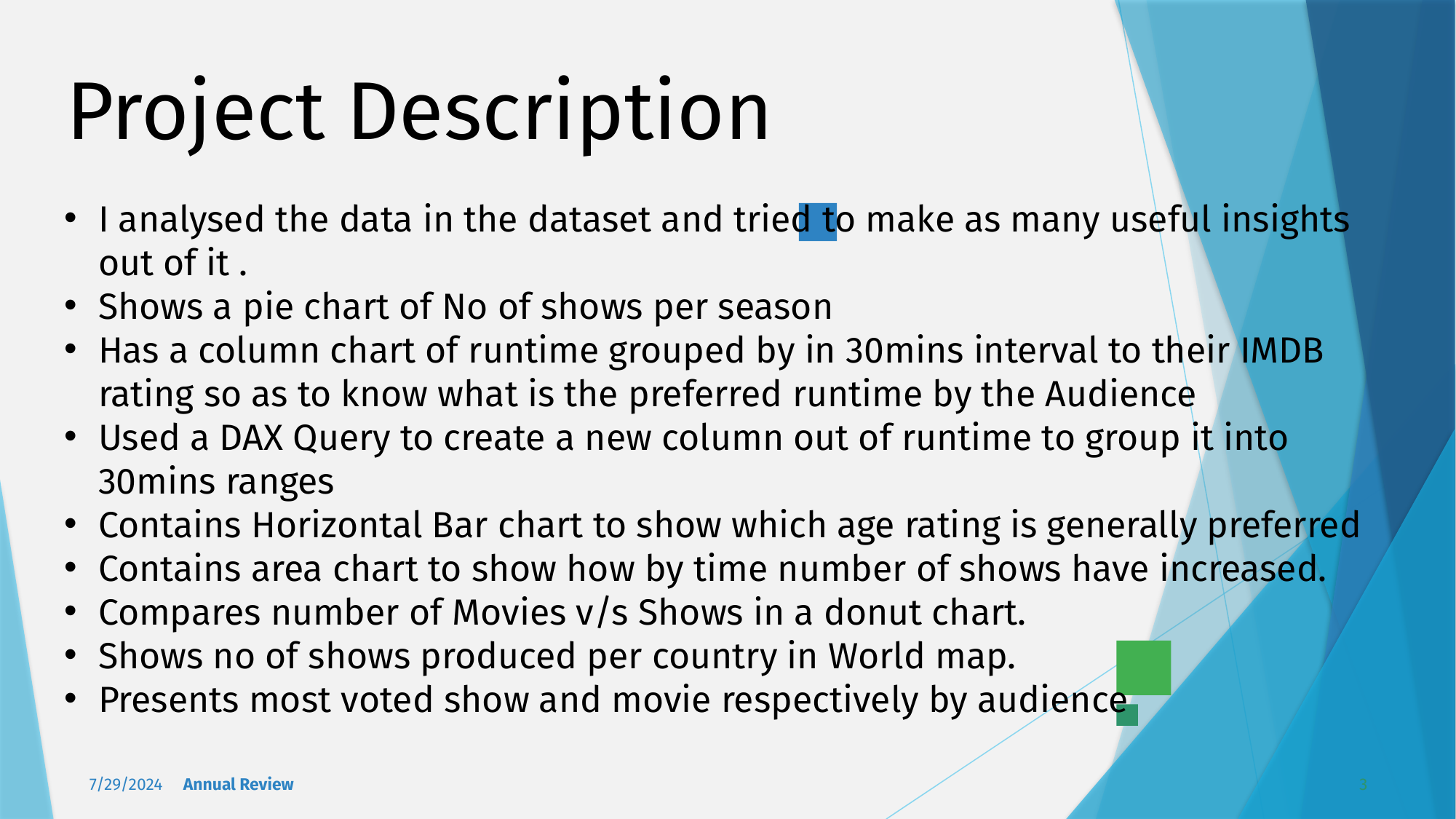

#
Project Description
I analysed the data in the dataset and tried to make as many useful insights out of it .
Shows a pie chart of No of shows per season
Has a column chart of runtime grouped by in 30mins interval to their IMDB rating so as to know what is the preferred runtime by the Audience
Used a DAX Query to create a new column out of runtime to group it into 30mins ranges
Contains Horizontal Bar chart to show which age rating is generally preferred
Contains area chart to show how by time number of shows have increased.
Compares number of Movies v/s Shows in a donut chart.
Shows no of shows produced per country in World map.
Presents most voted show and movie respectively by audience